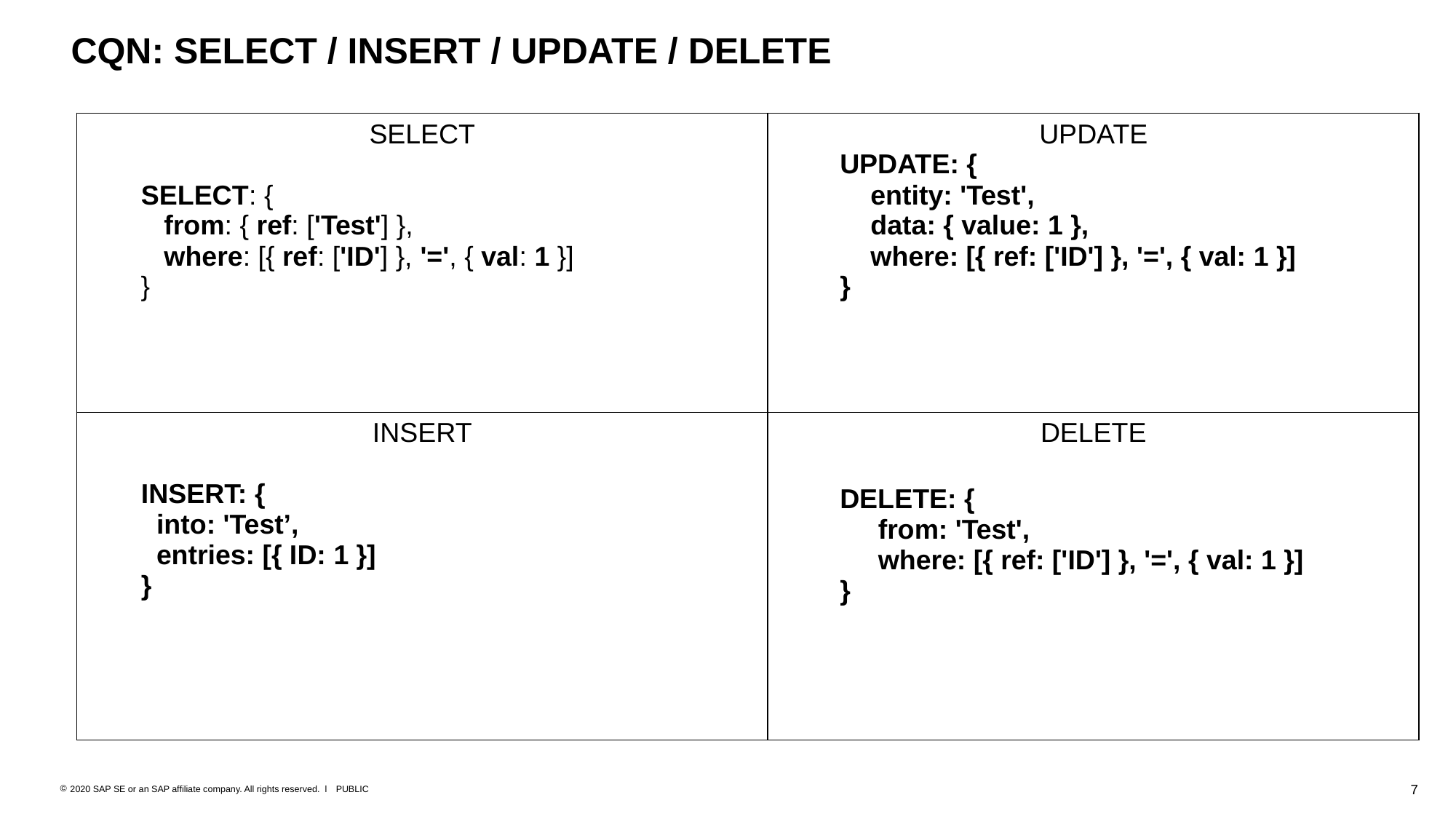

# CQN: SELECT / INSERT / UPDATE / DELETE
| SELECT SELECT: { from: { ref: ['Test'] }, where: [{ ref: ['ID'] }, '=', { val: 1 }] } | UPDATE UPDATE: { entity: 'Test', data: { value: 1 }, where: [{ ref: ['ID'] }, '=', { val: 1 }] } |
| --- | --- |
| INSERT INSERT: { into: 'Test’, entries: [{ ID: 1 }] } | DELETE DELETE: { from: 'Test', where: [{ ref: ['ID'] }, '=', { val: 1 }] } |